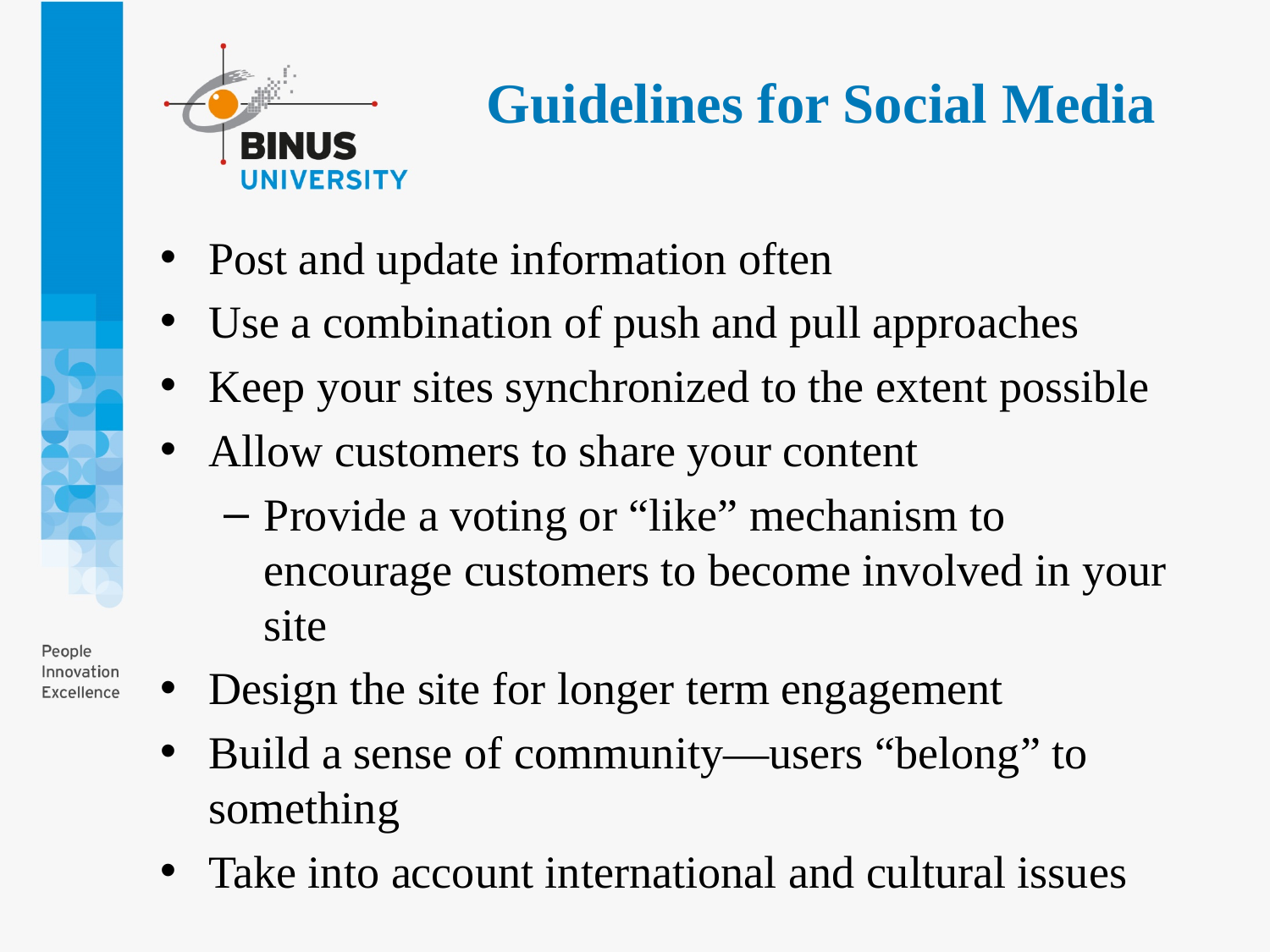

# Guidelines for Social Media
Post and update information often
Use a combination of push and pull approaches
Keep your sites synchronized to the extent possible
Allow customers to share your content
Provide a voting or “like” mechanism to encourage customers to become involved in your site
Design the site for longer term engagement
Build a sense of community—users “belong” to something
Take into account international and cultural issues